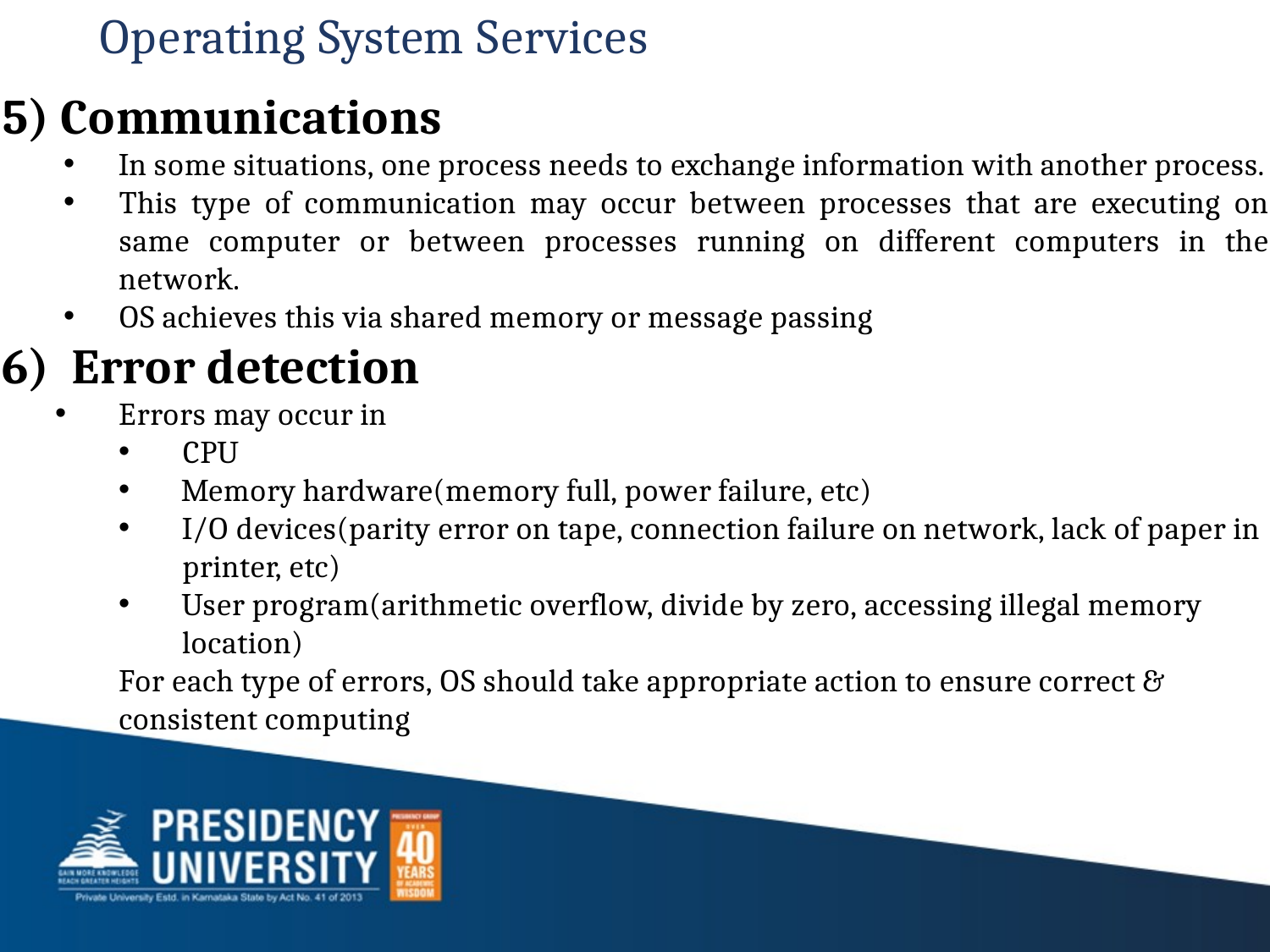

# Operating System Services
5) Communications
In some situations, one process needs to exchange information with another process.
This type of communication may occur between processes that are executing on same computer or between processes running on different computers in the network.
OS achieves this via shared memory or message passing
Error detection
Errors may occur in
CPU
Memory hardware(memory full, power failure, etc)
I/O devices(parity error on tape, connection failure on network, lack of paper in printer, etc)
User program(arithmetic overflow, divide by zero, accessing illegal memory location)
For each type of errors, OS should take appropriate action to ensure correct & consistent computing